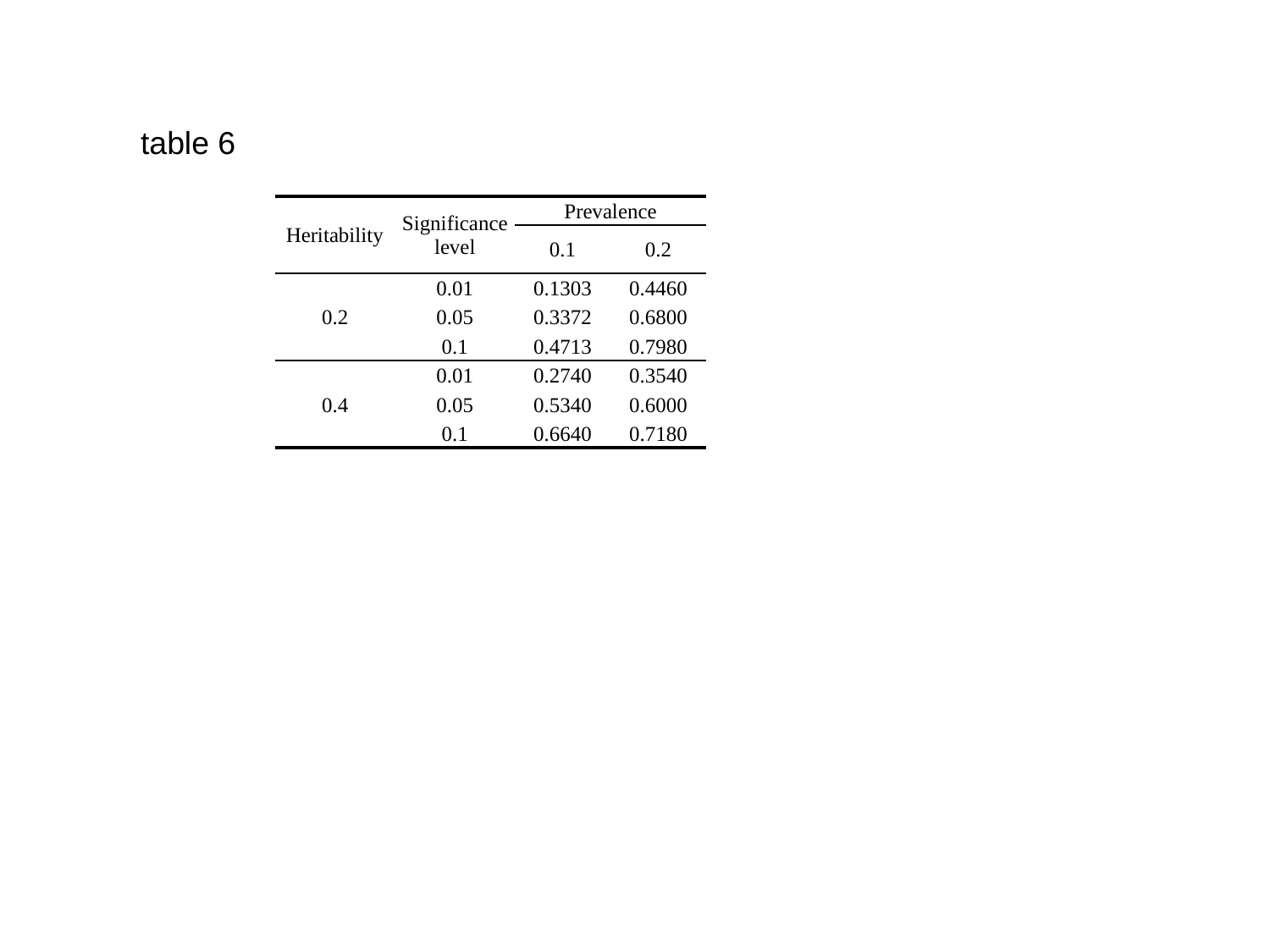

table 6
| Heritability | Significance level | Prevalence |  |
| --- | --- | --- | --- |
|  |  | 0.1 | 0.2 |
| 0.2 | 0.01 | 0.1303 | 0.4460 |
|  | 0.05 | 0.3372 | 0.6800 |
|  | 0.1 | 0.4713 | 0.7980 |
| 0.4 | 0.01 | 0.2740 | 0.3540 |
|  | 0.05 | 0.5340 | 0.6000 |
|  | 0.1 | 0.6640 | 0.7180 |